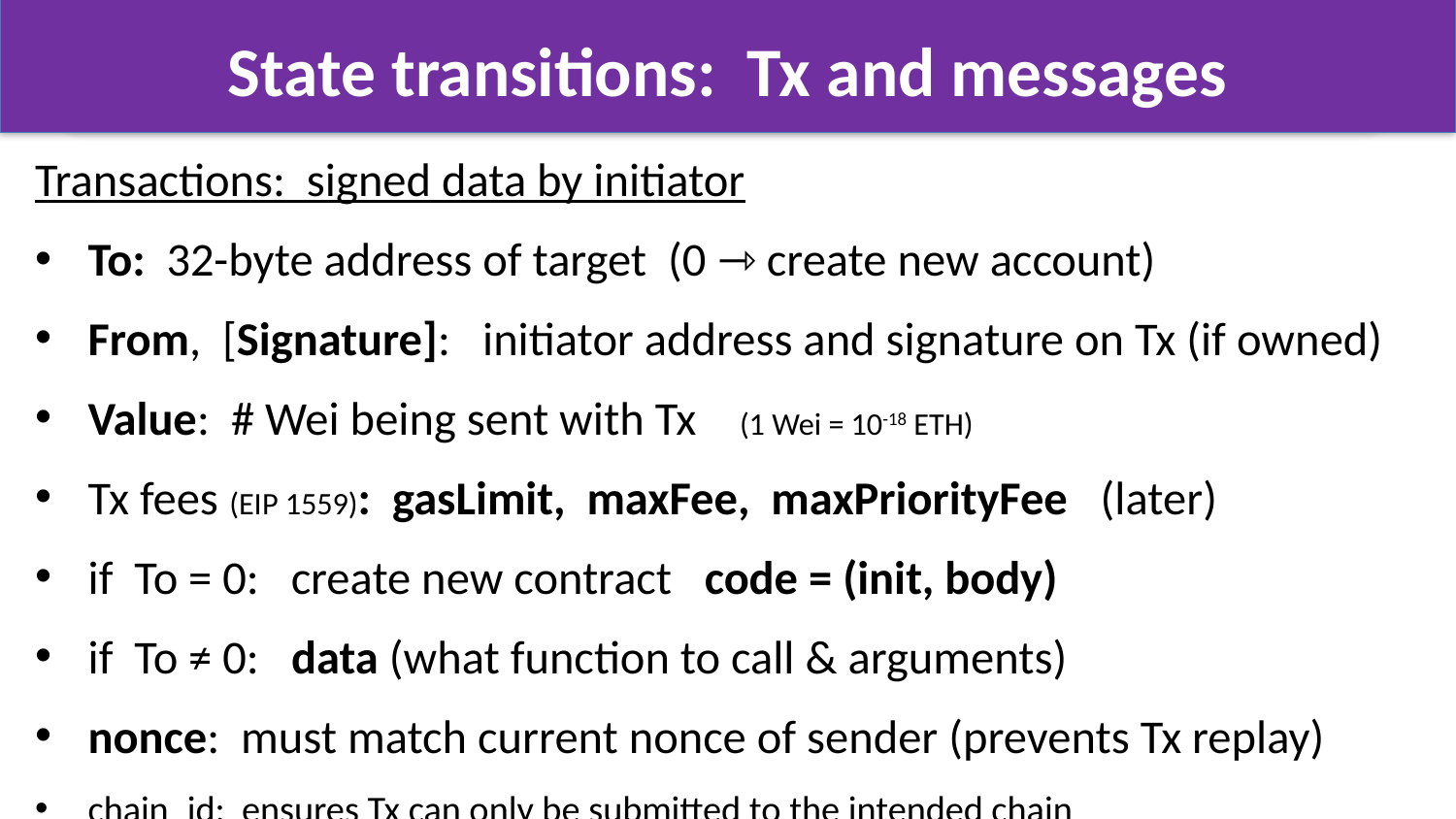

# State transitions:  Tx and messages
Transactions:  signed data by initiator
To:  32-byte address of target  (0 ⇾ create new account)
From,  [Signature]:   initiator address and signature on Tx (if owned)
Value:  # Wei being sent with Tx    (1 Wei = 10-18 ETH)
Tx fees (EIP 1559):  gasLimit,  maxFee,  maxPriorityFee   (later)
if  To = 0:   create new contract   code = (init, body)
if  To ≠ 0:   data (what function to call & arguments)
nonce:  must match current nonce of sender (prevents Tx replay)
chain_id:  ensures Tx can only be submitted to the intended chain